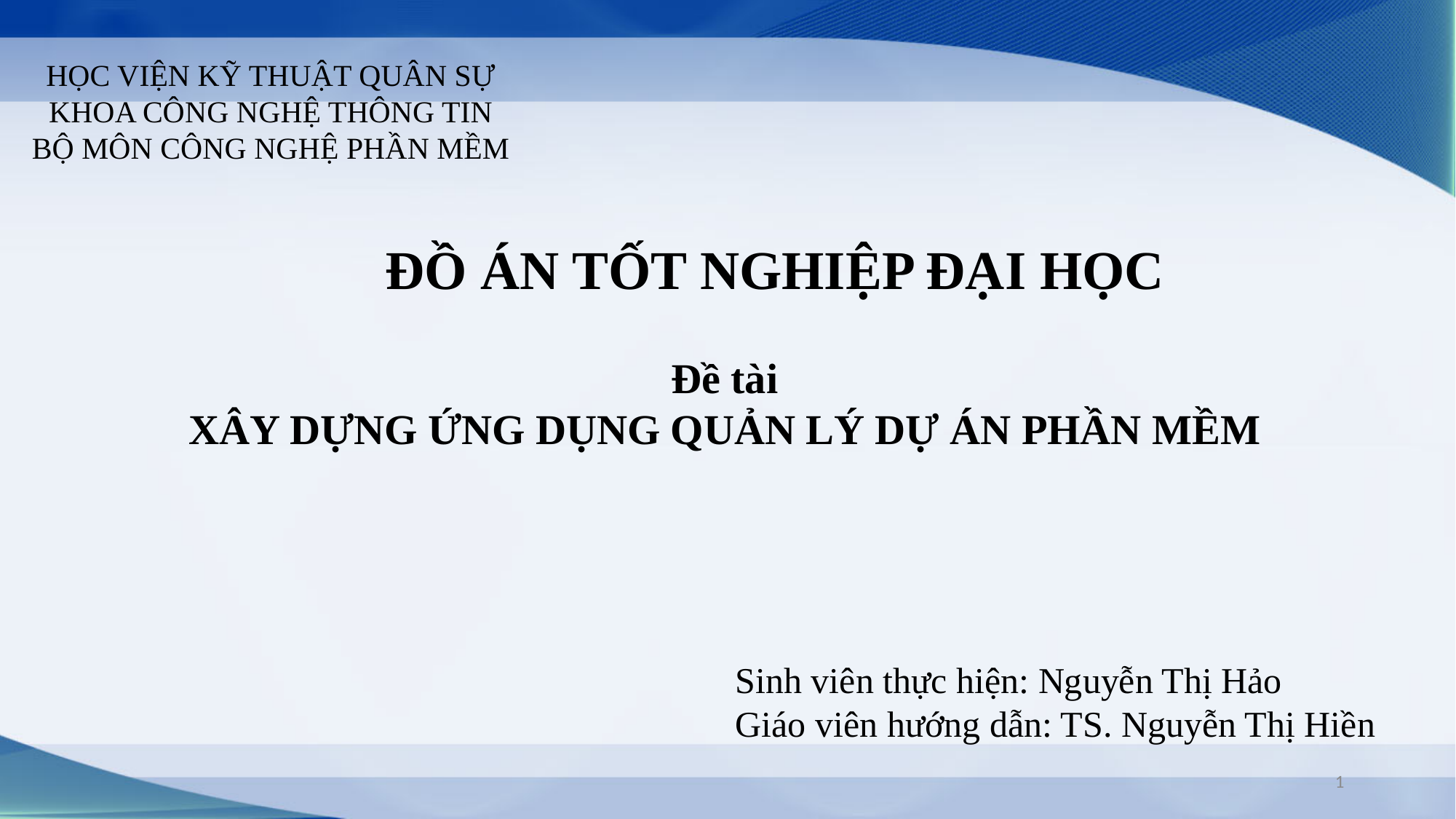

HỌC VIỆN KỸ THUẬT QUÂN SỰ
KHOA CÔNG NGHỆ THÔNG TIN
BỘ MÔN CÔNG NGHỆ PHẦN MỀM
ĐỒ ÁN TỐT NGHIỆP ĐẠI HỌC

Đề tài
XÂY DỰNG ỨNG DỤNG QUẢN LÝ DỰ ÁN PHẦN MỀM
Sinh viên thực hiện: Nguyễn Thị Hảo
Giáo viên hướng dẫn: TS. Nguyễn Thị Hiền
1